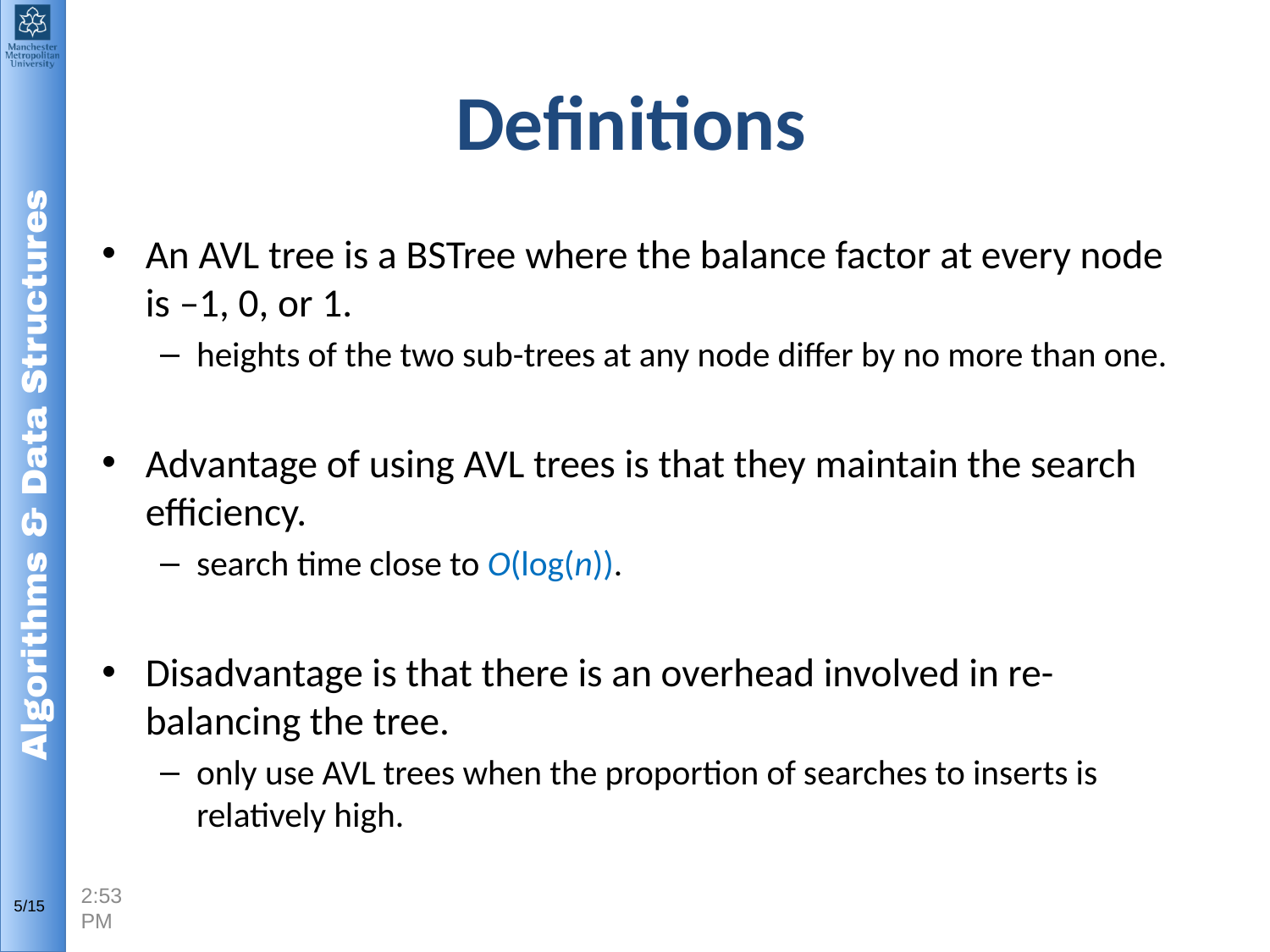

# Definitions
An AVL tree is a BSTree where the balance factor at every node is –1, 0, or 1.
heights of the two sub-trees at any node differ by no more than one.

Advantage of using AVL trees is that they maintain the search efficiency.
search time close to O(log(n)).

Disadvantage is that there is an overhead involved in re-balancing the tree.
only use AVL trees when the proportion of searches to inserts is relatively high.

2:53 PM